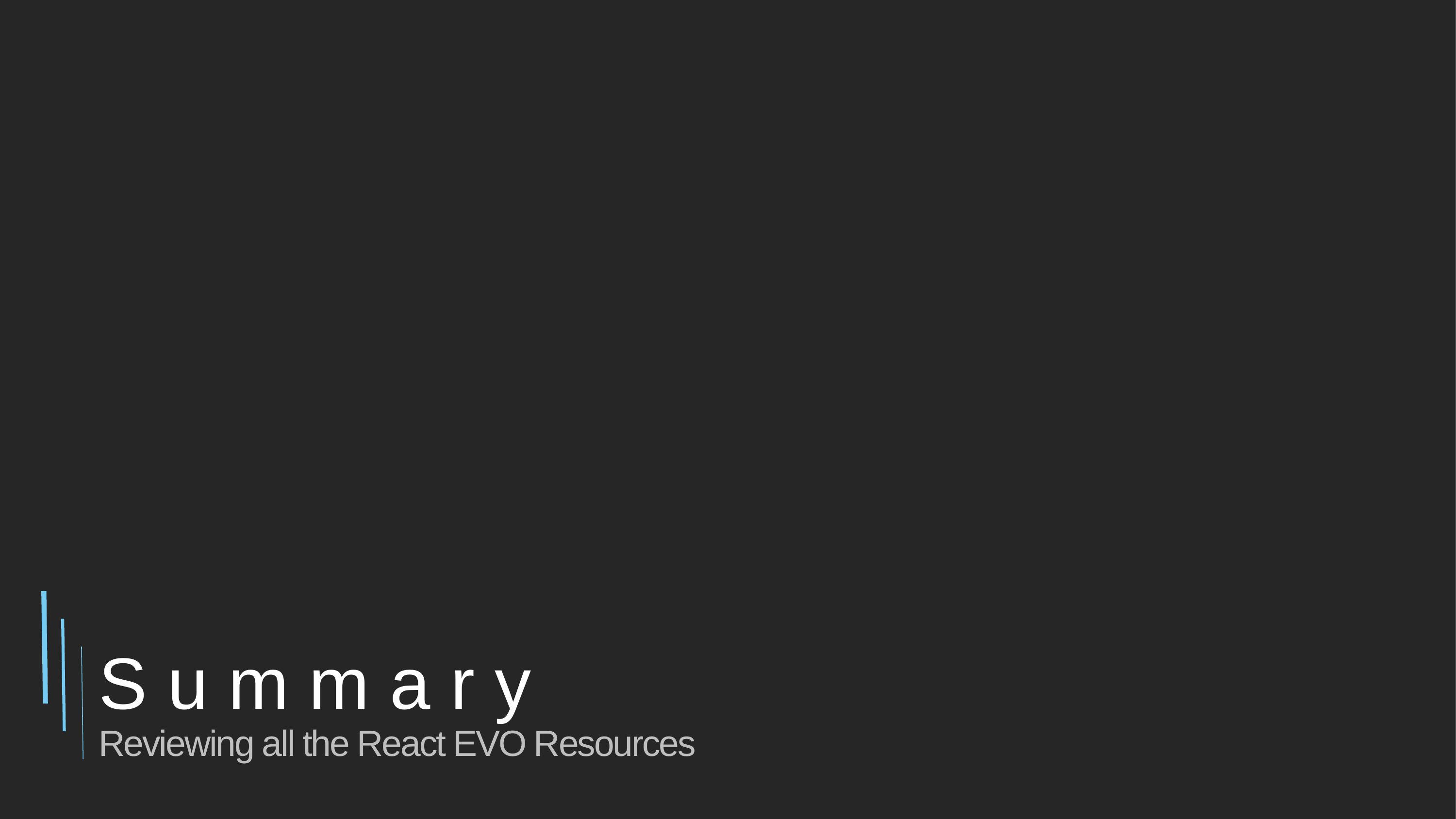

# Summary
Reviewing all the React EVO Resources